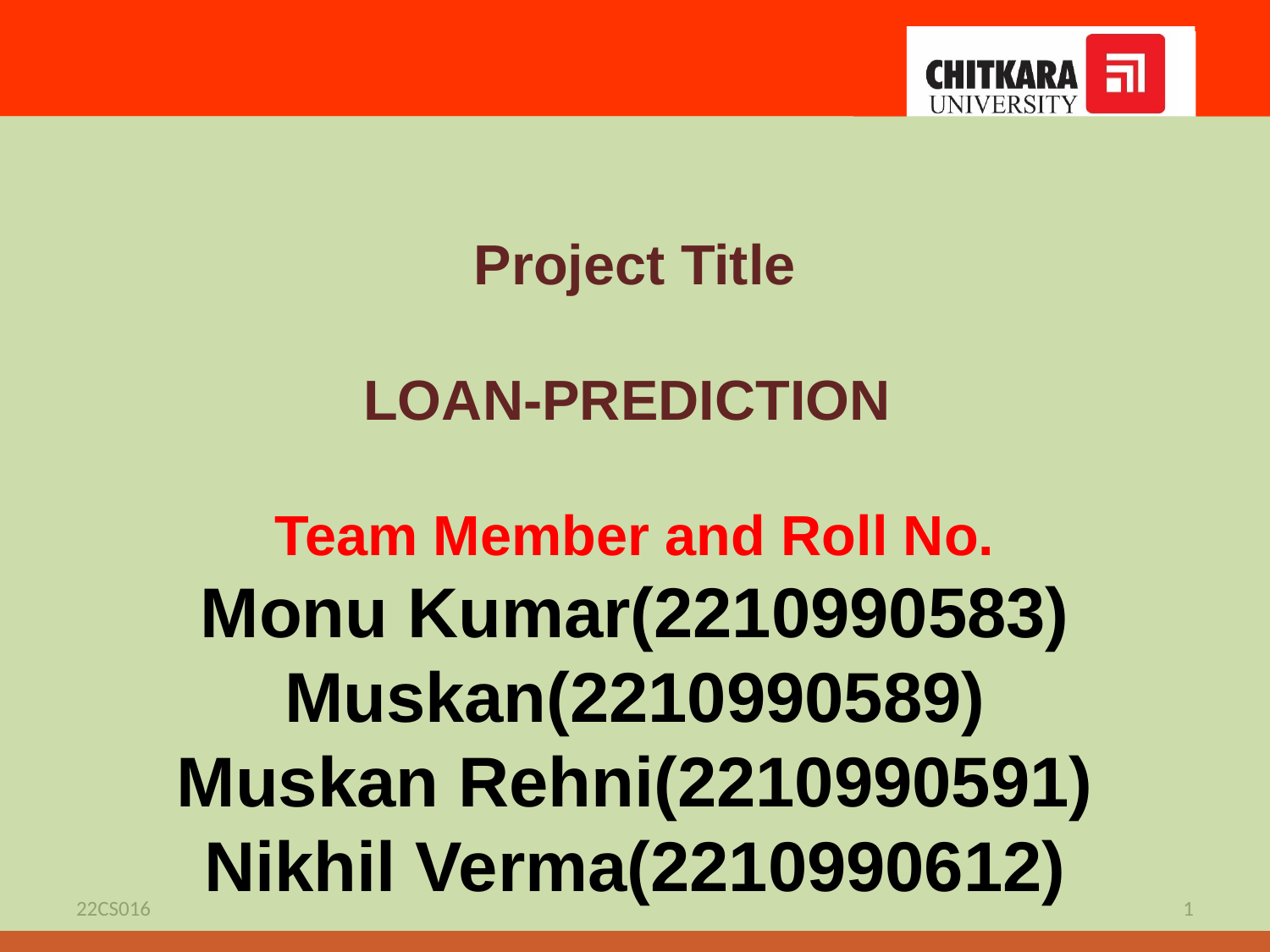

Project Title

LOAN-PREDICTION

Team Member and Roll No.
Monu Kumar(2210990583)
Muskan(2210990589)
Muskan Rehni(2210990591)
Nikhil Verma(2210990612)
22CS016
1